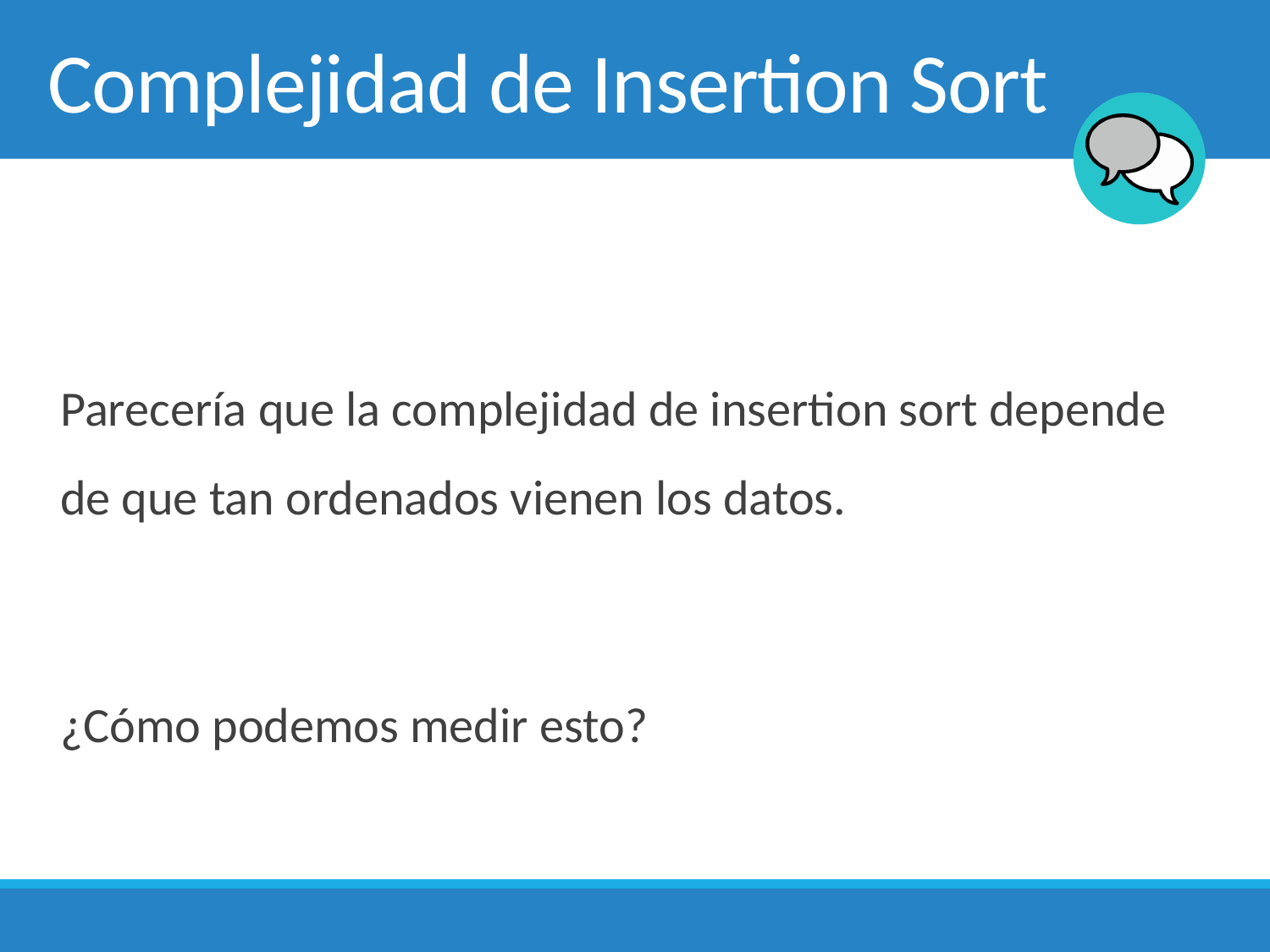

# Complejidad de Insertion Sort
Parecería que la complejidad de insertion sort depende de que tan ordenados vienen los datos.

¿Cómo podemos medir esto?